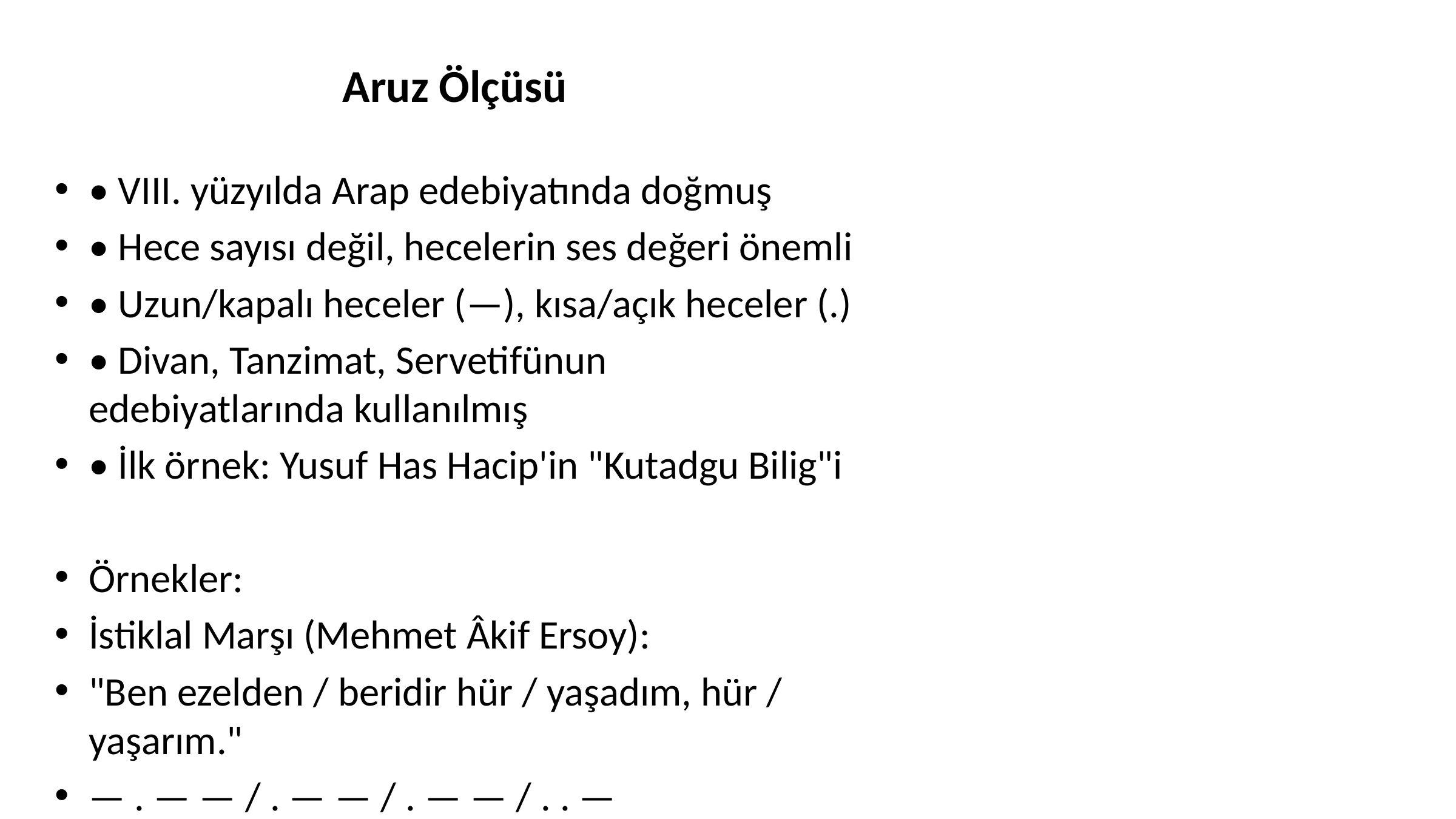

# Aruz Ölçüsü
• VIII. yüzyılda Arap edebiyatında doğmuş
• Hece sayısı değil, hecelerin ses değeri önemli
• Uzun/kapalı heceler (—), kısa/açık heceler (.)
• Divan, Tanzimat, Servetifünun edebiyatlarında kullanılmış
• İlk örnek: Yusuf Has Hacip'in "Kutadgu Bilig"i

Örnekler:
İstiklal Marşı (Mehmet Âkif Ersoy):
"Ben ezelden / beridir hür / yaşadım, hür / yaşarım."
— . — — / . — — / . — — / . . —
Fâ i lâ tün / Fe i lâ tün / Fe i lâ tün / Fe i lün

Aruz Terimleri: İmale, Zihaf, Med, Vasl, Tahfif, Takti

Kaynak: Siir_Bilgisi_Birlestirilmis.docx - Bölüm 4b